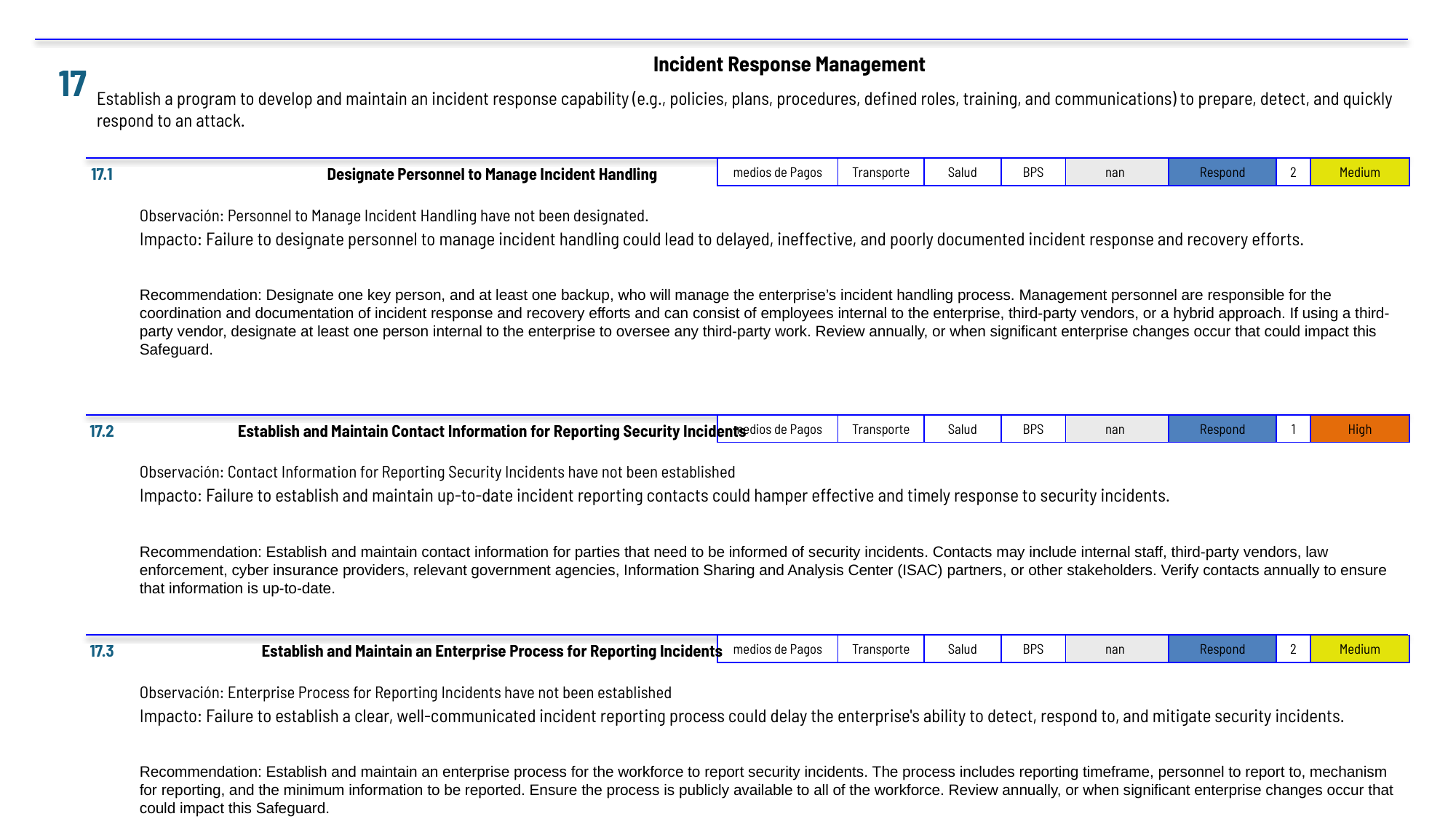

Incident Response Management
17
Establish a program to develop and maintain an incident response capability (e.g., policies, plans, procedures, defined roles, training, and communications) to prepare, detect, and quickly respond to an attack.
17.1
Designate Personnel to Manage Incident Handling
| medios de Pagos | Transporte | Salud | BPS |
| --- | --- | --- | --- |
| nan | Respond | 2 | Medium |
| --- | --- | --- | --- |
Observación: Personnel to Manage Incident Handling have not been designated.
Impacto: Failure to designate personnel to manage incident handling could lead to delayed, ineffective, and poorly documented incident response and recovery efforts.
Recommendation: Designate one key person, and at least one backup, who will manage the enterprise’s incident handling process. Management personnel are responsible for the coordination and documentation of incident response and recovery efforts and can consist of employees internal to the enterprise, third-party vendors, or a hybrid approach. If using a third-party vendor, designate at least one person internal to the enterprise to oversee any third-party work. Review annually, or when significant enterprise changes occur that could impact this Safeguard.
17.2
Establish and Maintain Contact Information for Reporting Security Incidents
| medios de Pagos | Transporte | Salud | BPS |
| --- | --- | --- | --- |
| nan | Respond | 1 | High |
| --- | --- | --- | --- |
Observación: Contact Information for Reporting Security Incidents have not been established
Impacto: Failure to establish and maintain up-to-date incident reporting contacts could hamper effective and timely response to security incidents.
Recommendation: Establish and maintain contact information for parties that need to be informed of security incidents. Contacts may include internal staff, third-party vendors, law enforcement, cyber insurance providers, relevant government agencies, Information Sharing and Analysis Center (ISAC) partners, or other stakeholders. Verify contacts annually to ensure that information is up-to-date.
17.3
Establish and Maintain an Enterprise Process for Reporting Incidents
| medios de Pagos | Transporte | Salud | BPS |
| --- | --- | --- | --- |
| nan | Respond | 2 | Medium |
| --- | --- | --- | --- |
Observación: Enterprise Process for Reporting Incidents have not been established
Impacto: Failure to establish a clear, well-communicated incident reporting process could delay the enterprise's ability to detect, respond to, and mitigate security incidents.
Recommendation: Establish and maintain an enterprise process for the workforce to report security incidents. The process includes reporting timeframe, personnel to report to, mechanism for reporting, and the minimum information to be reported. Ensure the process is publicly available to all of the workforce. Review annually, or when significant enterprise changes occur that could impact this Safeguard.